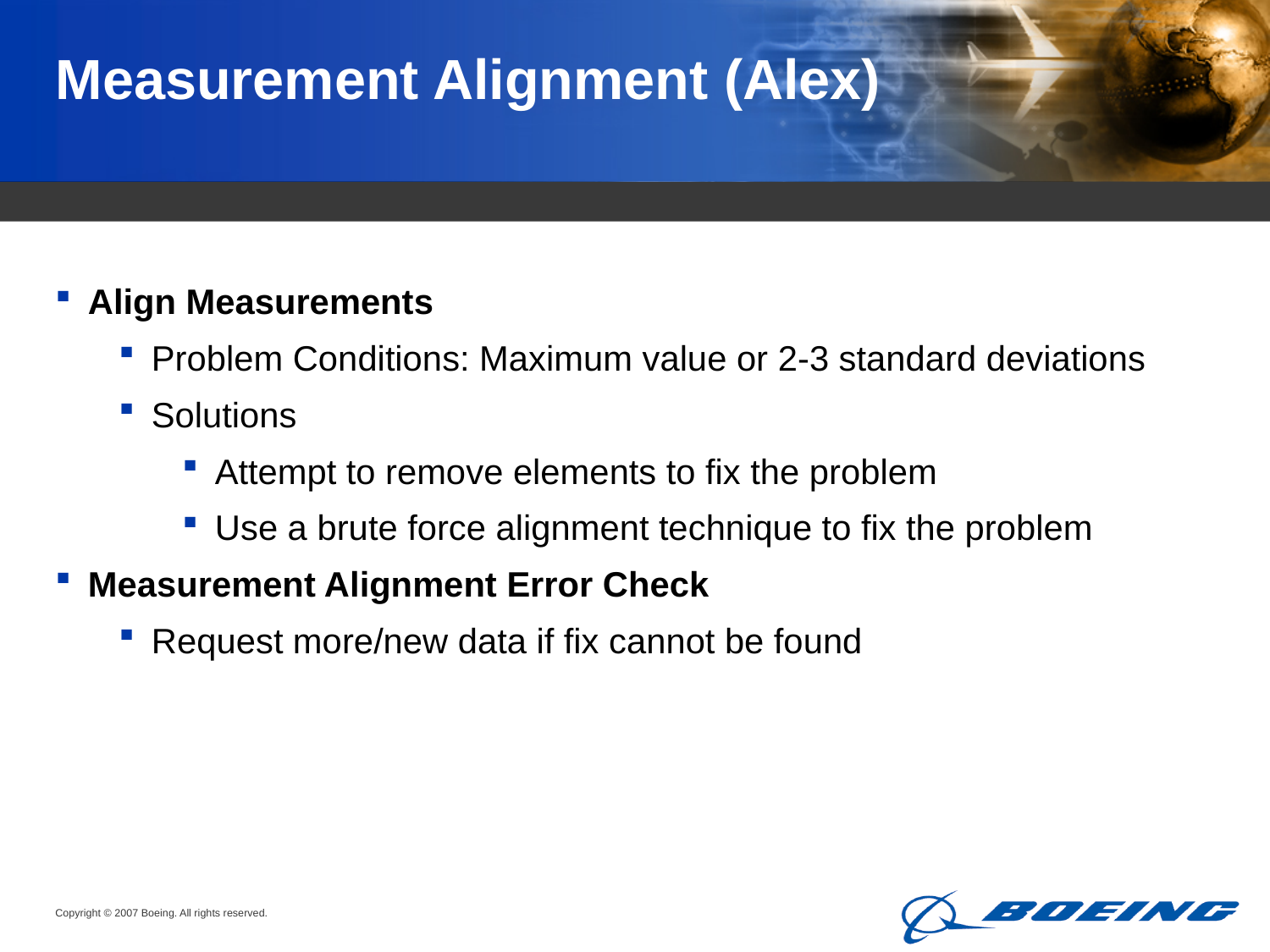

# Measurement Alignment (Alex)
Align Measurements
Problem Conditions: Maximum value or 2-3 standard deviations
Solutions
Attempt to remove elements to fix the problem
Use a brute force alignment technique to fix the problem
Measurement Alignment Error Check
Request more/new data if fix cannot be found